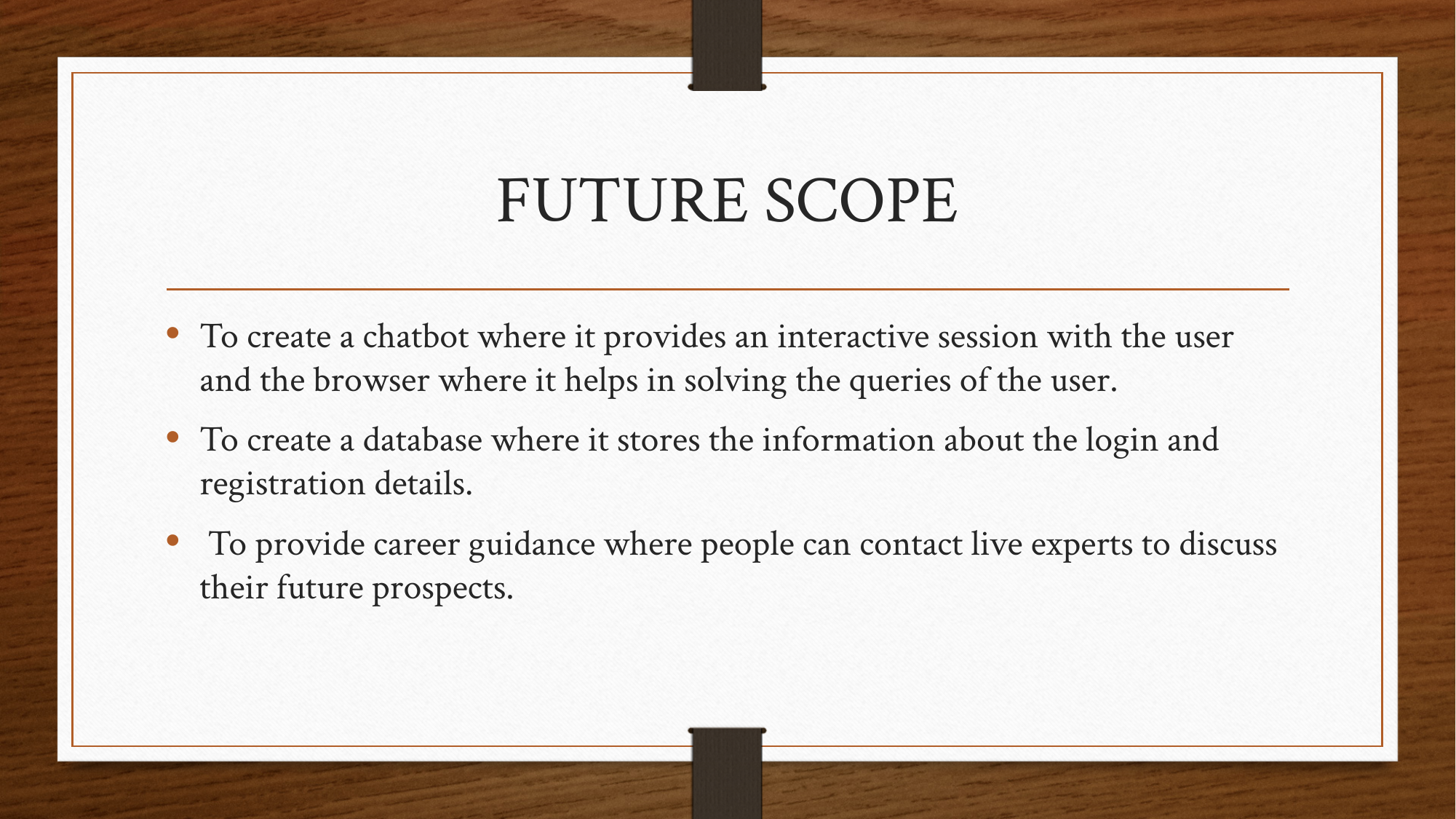

# FUTURE SCOPE
To create a chatbot where it provides an interactive session with the user and the browser where it helps in solving the queries of the user.
To create a database where it stores the information about the login and registration details.
 To provide career guidance where people can contact live experts to discuss their future prospects.